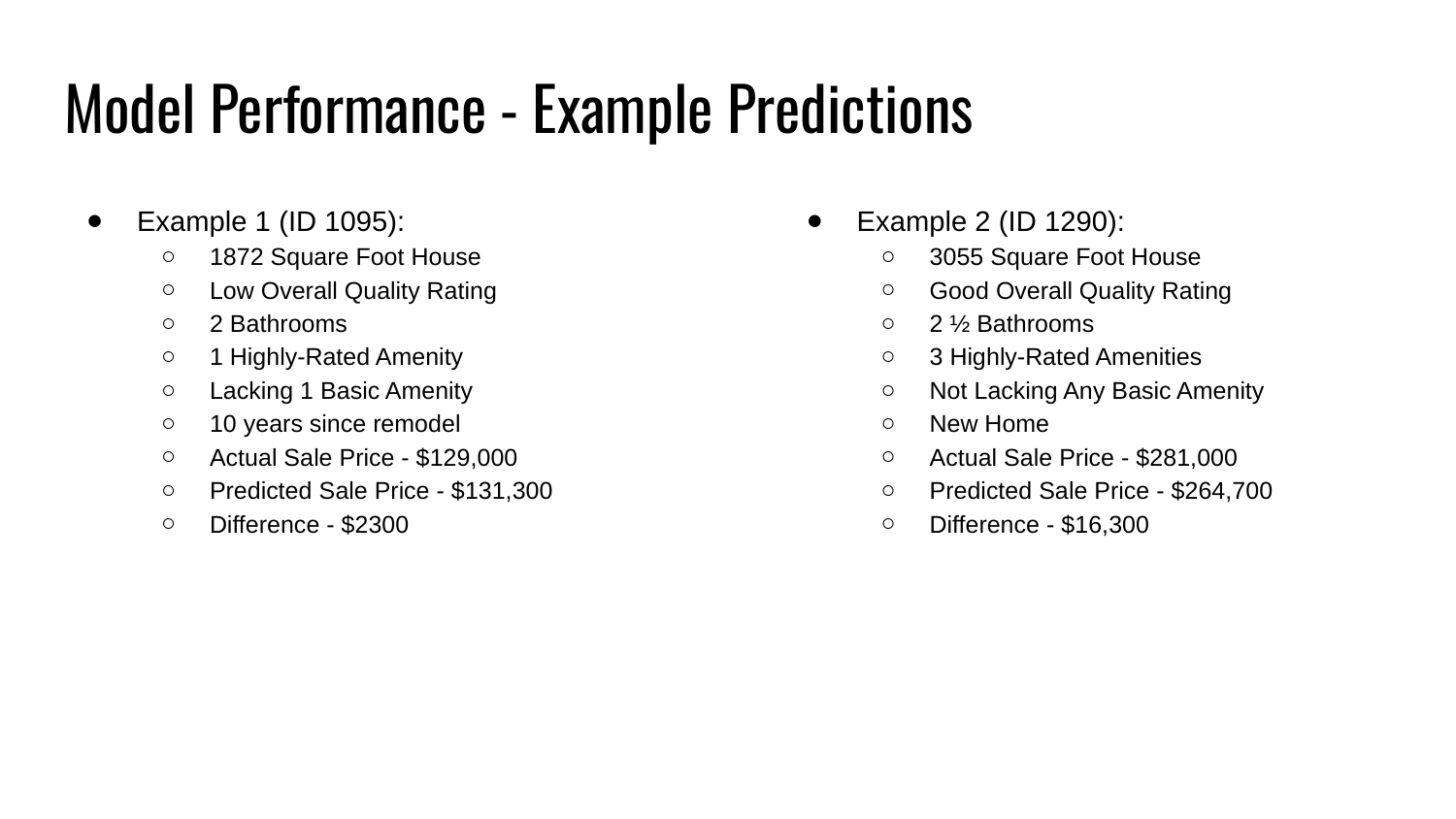

# Model Performance - Example Predictions
Example 1 (ID 1095):
1872 Square Foot House
Low Overall Quality Rating
2 Bathrooms
1 Highly-Rated Amenity
Lacking 1 Basic Amenity
10 years since remodel
Actual Sale Price - $129,000
Predicted Sale Price - $131,300
Difference - $2300

Example 2 (ID 1290):
3055 Square Foot House
Good Overall Quality Rating
2 ½ Bathrooms
3 Highly-Rated Amenities
Not Lacking Any Basic Amenity
New Home
Actual Sale Price - $281,000
Predicted Sale Price - $264,700
Difference - $16,300